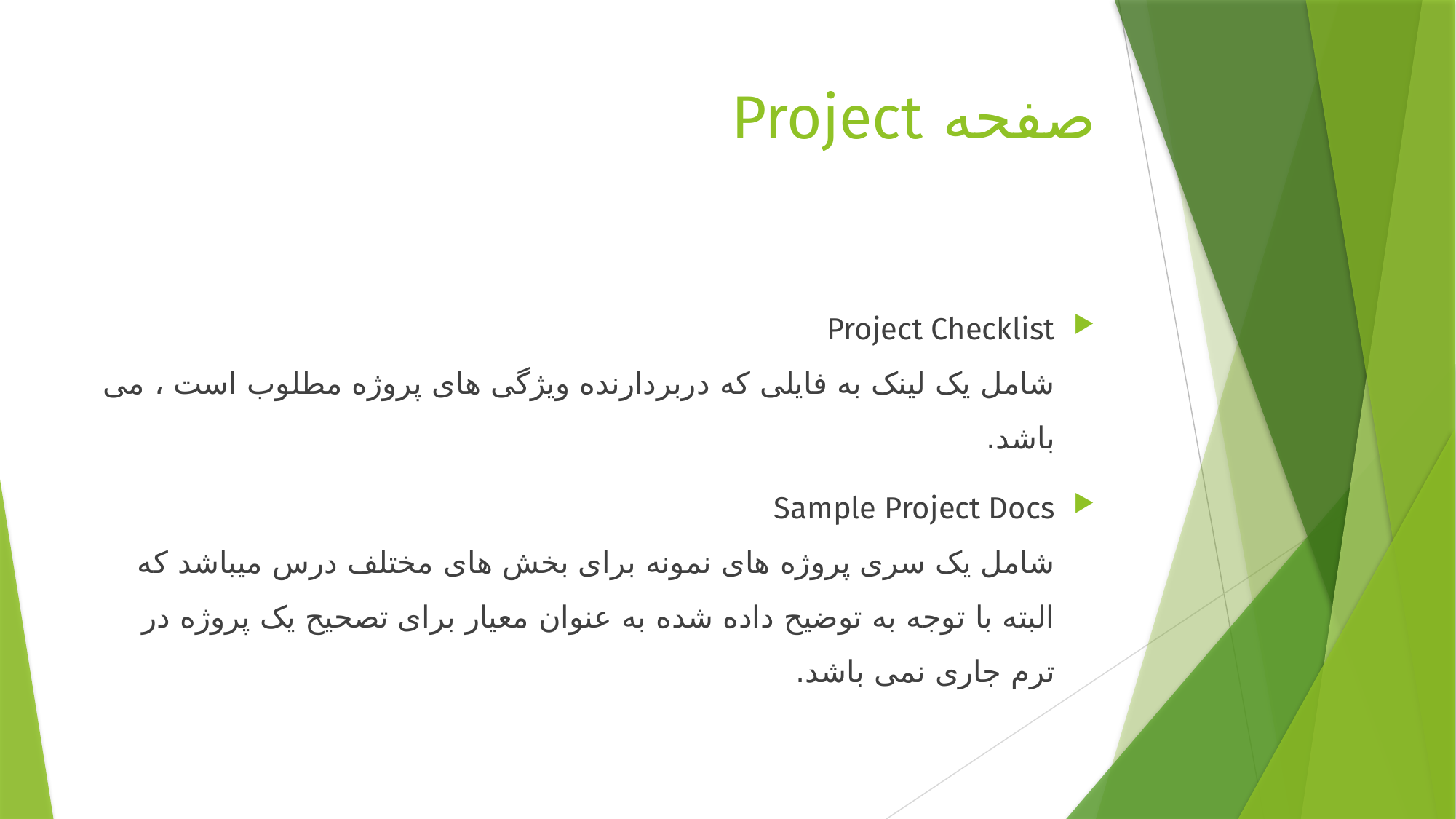

# صفحه Project
Project Checklist
شامل یک لینک به فایلی که دربردارنده ویژگی های پروژه مطلوب است ، می باشد.
Sample Project Docs
شامل یک سری پروژه های نمونه برای بخش های مختلف درس میباشد که البته با توجه به توضیح داده شده به عنوان معیار برای تصحیح یک پروژه در ترم جاری نمی باشد.